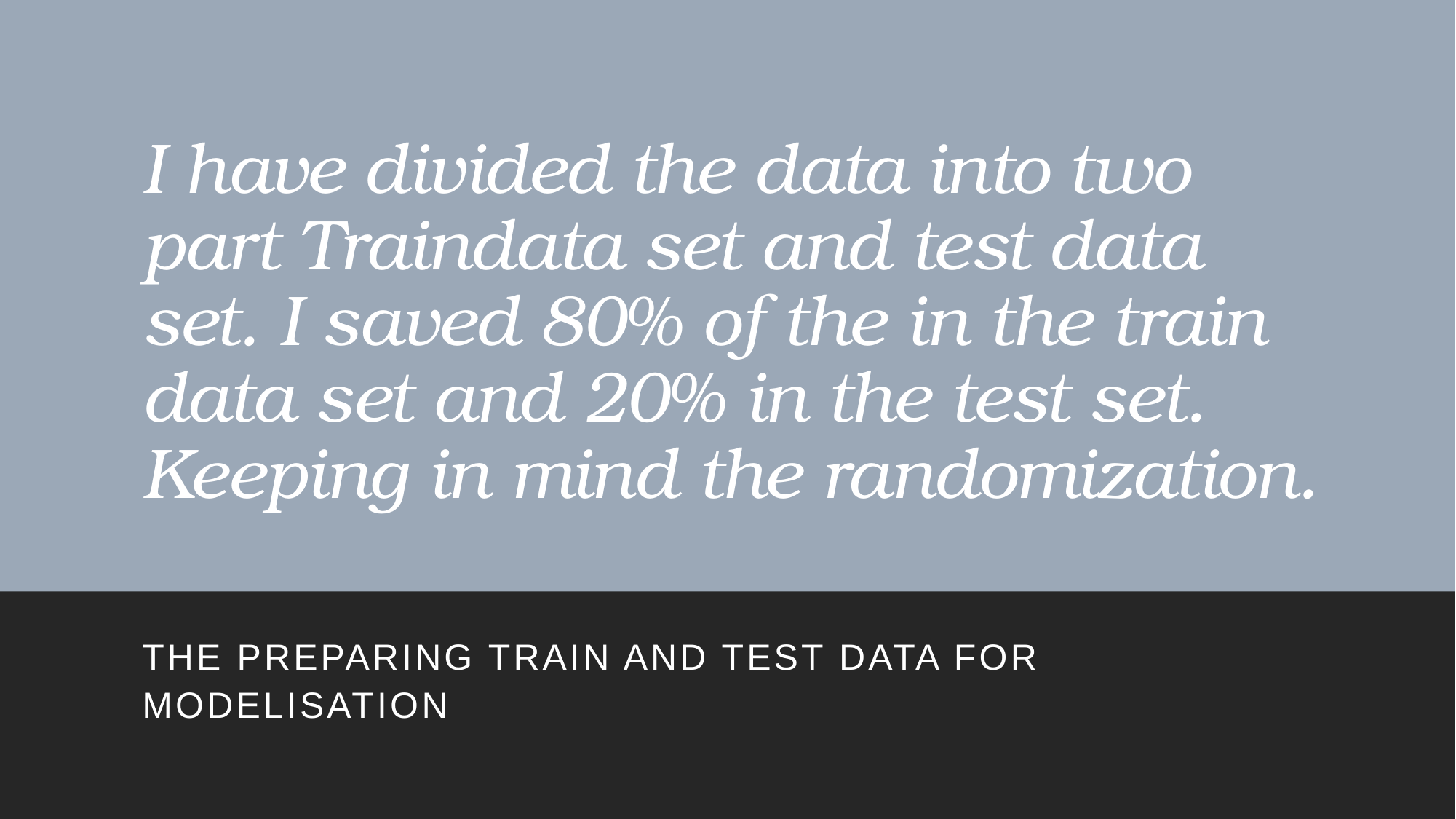

# I have divided the data into two part Traindata set and test data set. I saved 80% of the in the train data set and 20% in the test set. Keeping in mind the randomization.

The Preparing Train and test data for Modelisation